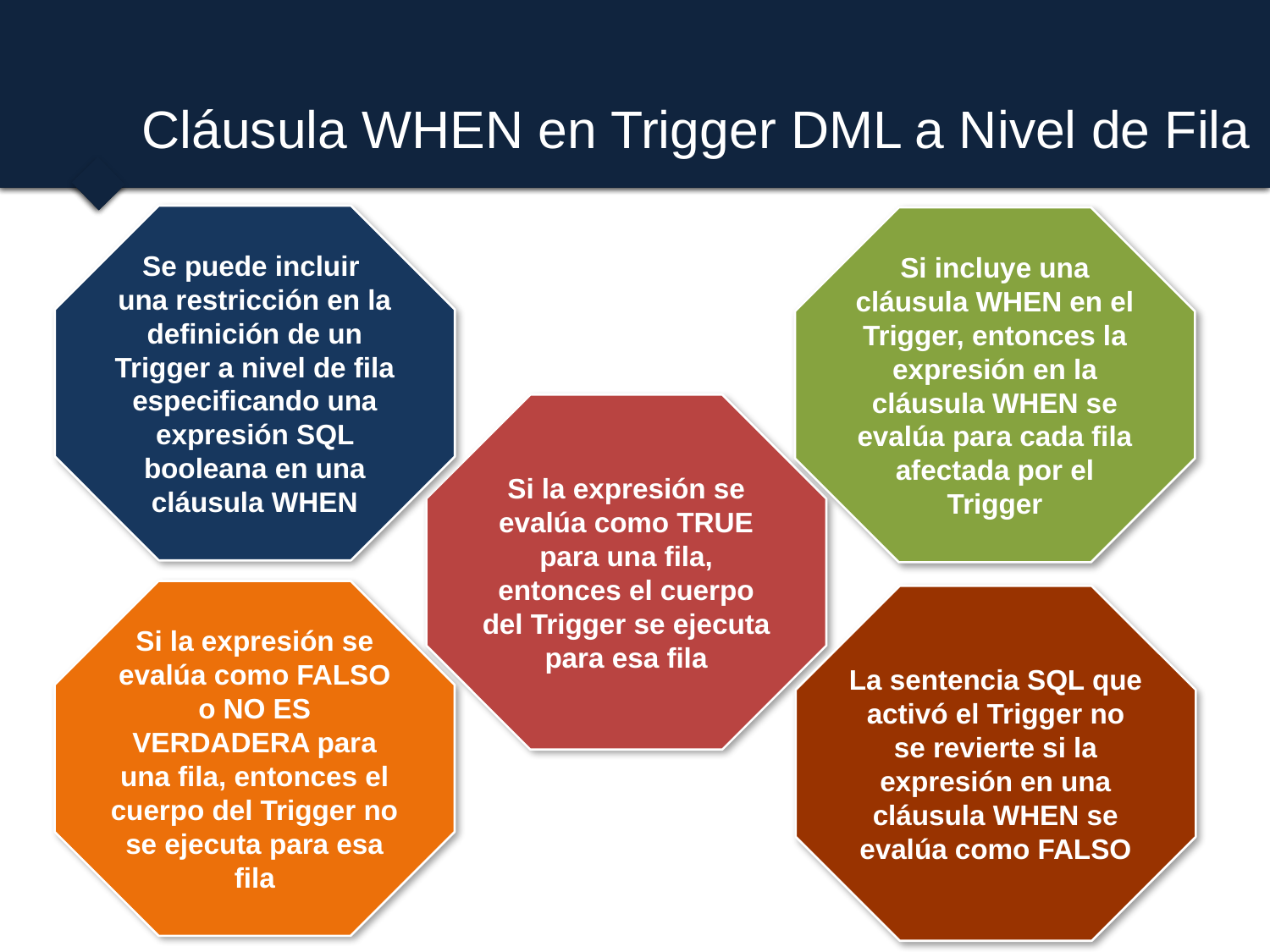

# Cláusula WHEN en Trigger DML a Nivel de Fila
Se puede incluir
una restricción en la definición de un Trigger a nivel de fila especificando una expresión SQL booleana en una cláusula WHEN
Si incluye una cláusula WHEN en el Trigger, entonces la expresión en la cláusula WHEN se evalúa para cada fila afectada por el Trigger
Si la expresión se evalúa como TRUE para una fila, entonces el cuerpo del Trigger se ejecuta para esa fila
Si la expresión se evalúa como FALSO o NO ES VERDADERA para una fila, entonces el cuerpo del Trigger no se ejecuta para esa fila
La sentencia SQL que activó el Trigger no se revierte si la expresión en una cláusula WHEN se evalúa como FALSO